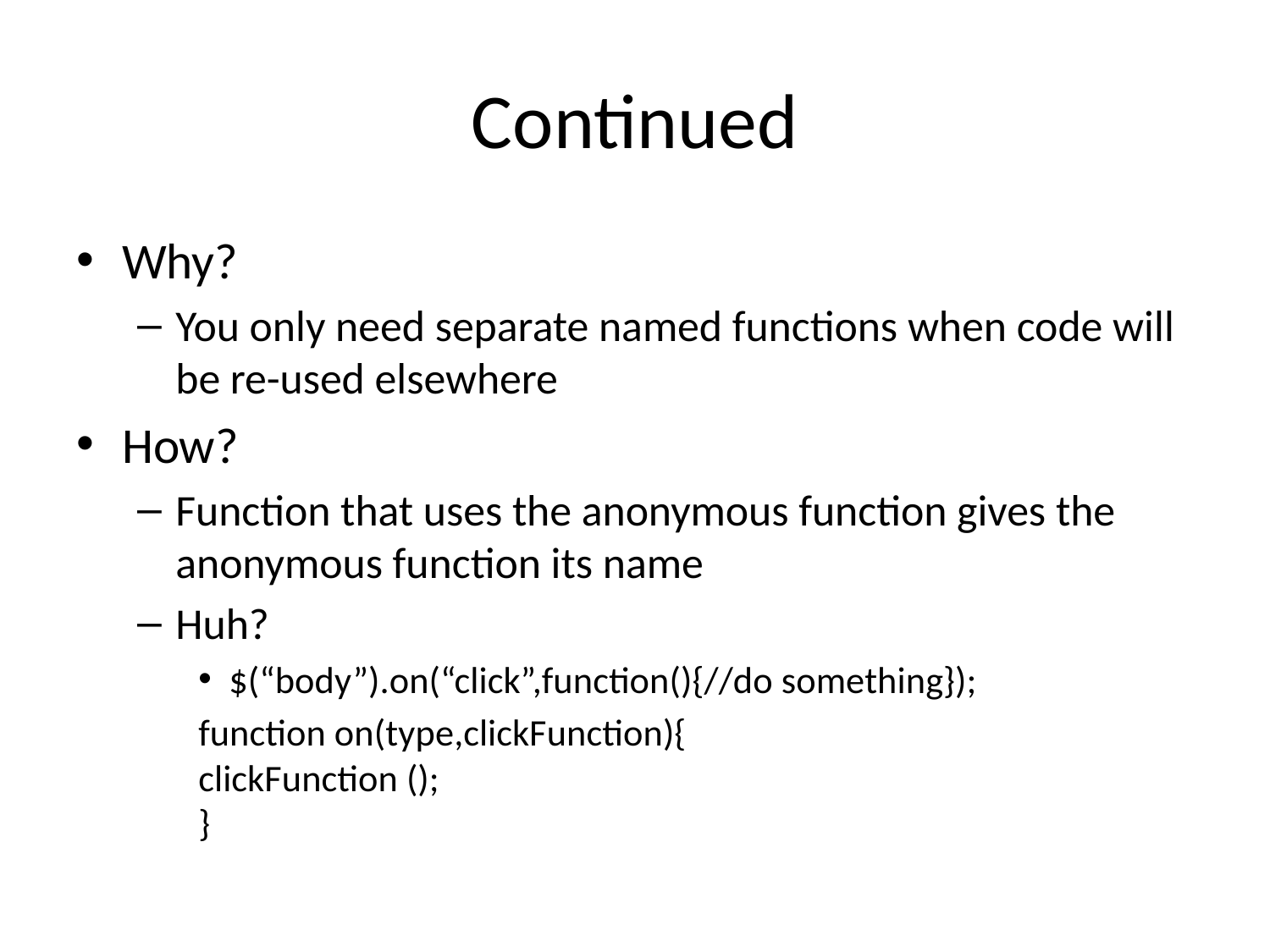

# Continued
Why?
You only need separate named functions when code will be re-used elsewhere
How?
Function that uses the anonymous function gives the anonymous function its name
Huh?
$(“body”).on(“click”,function(){//do something});
function on(type,clickFunction){
	clickFunction ();
}